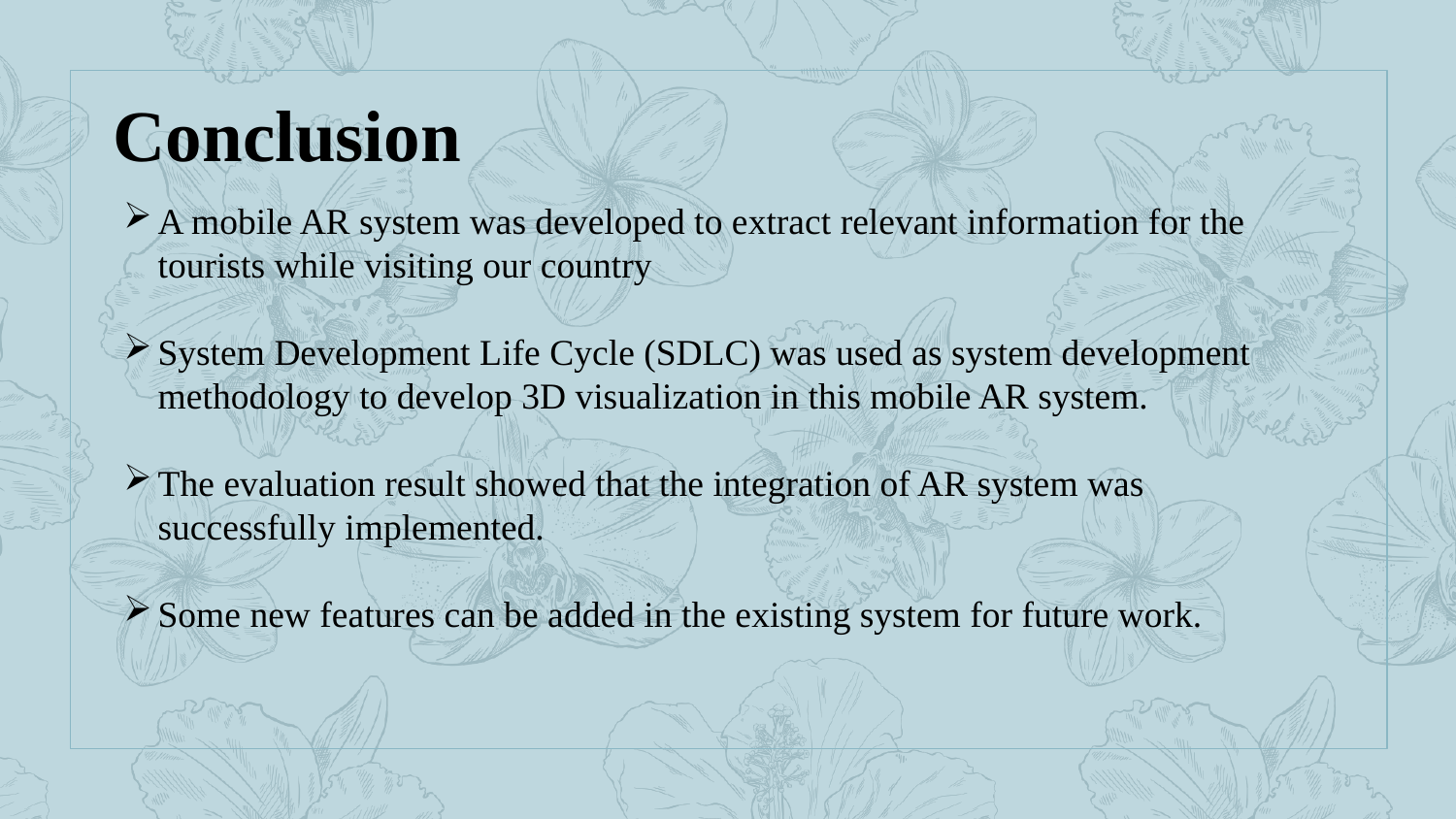

Conclusion
A mobile AR system was developed to extract relevant information for the tourists while visiting our country

System Development Life Cycle (SDLC) was used as system development methodology to develop 3D visualization in this mobile AR system.

The evaluation result showed that the integration of AR system was successfully implemented.

Some new features can be added in the existing system for future work.